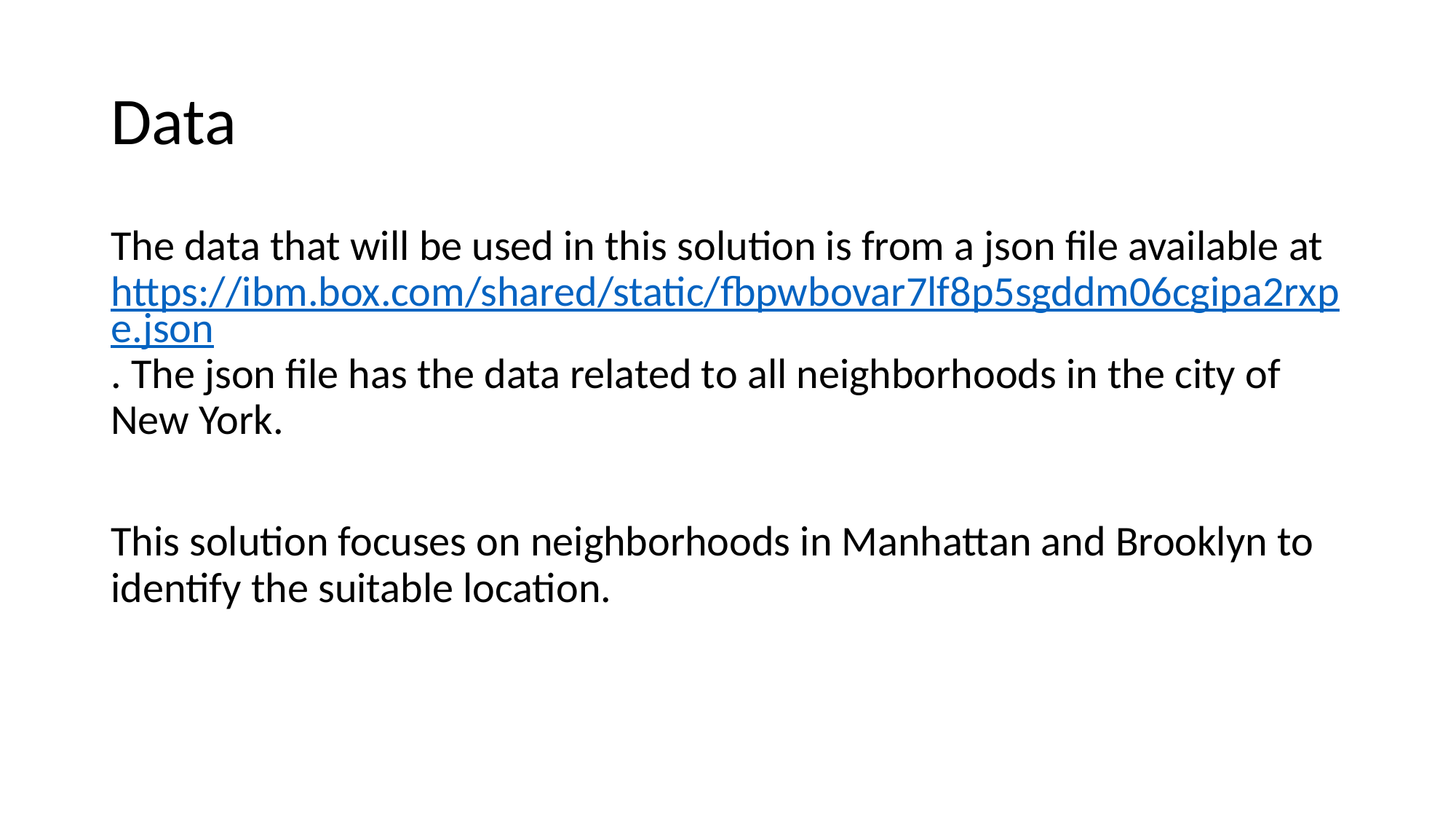

# Data
The data that will be used in this solution is from a json file available at https://ibm.box.com/shared/static/fbpwbovar7lf8p5sgddm06cgipa2rxpe.json. The json file has the data related to all neighborhoods in the city of New York.

This solution focuses on neighborhoods in Manhattan and Brooklyn to identify the suitable location.